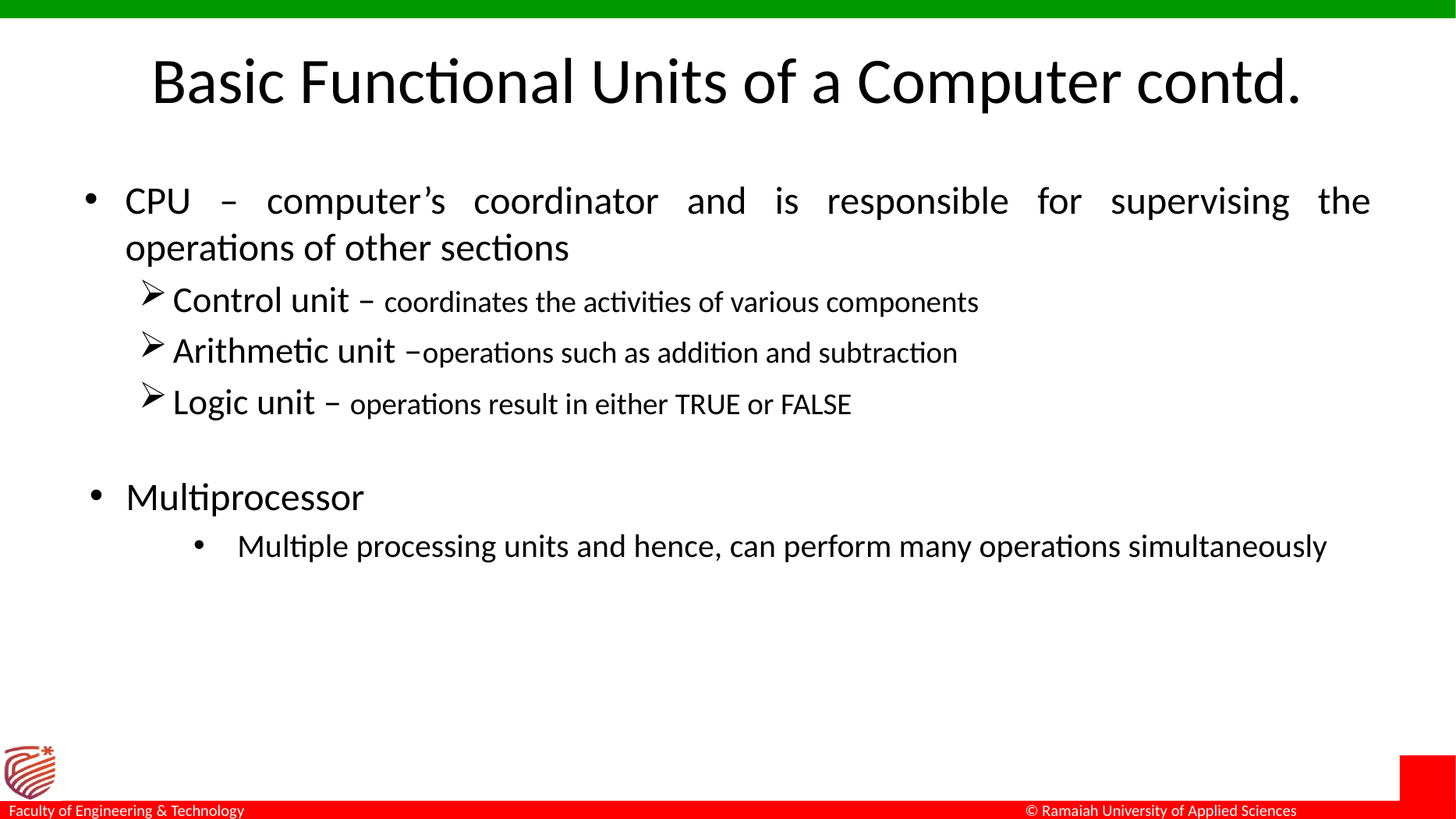

# Basic Functional Units of a Computer contd.
CPU – computer’s coordinator and is responsible for supervising the operations of other sections
Control unit – coordinates the activities of various components
Arithmetic unit –operations such as addition and subtraction
Logic unit – operations result in either TRUE or FALSE

Multiprocessor
Multiple processing units and hence, can perform many operations simultaneously